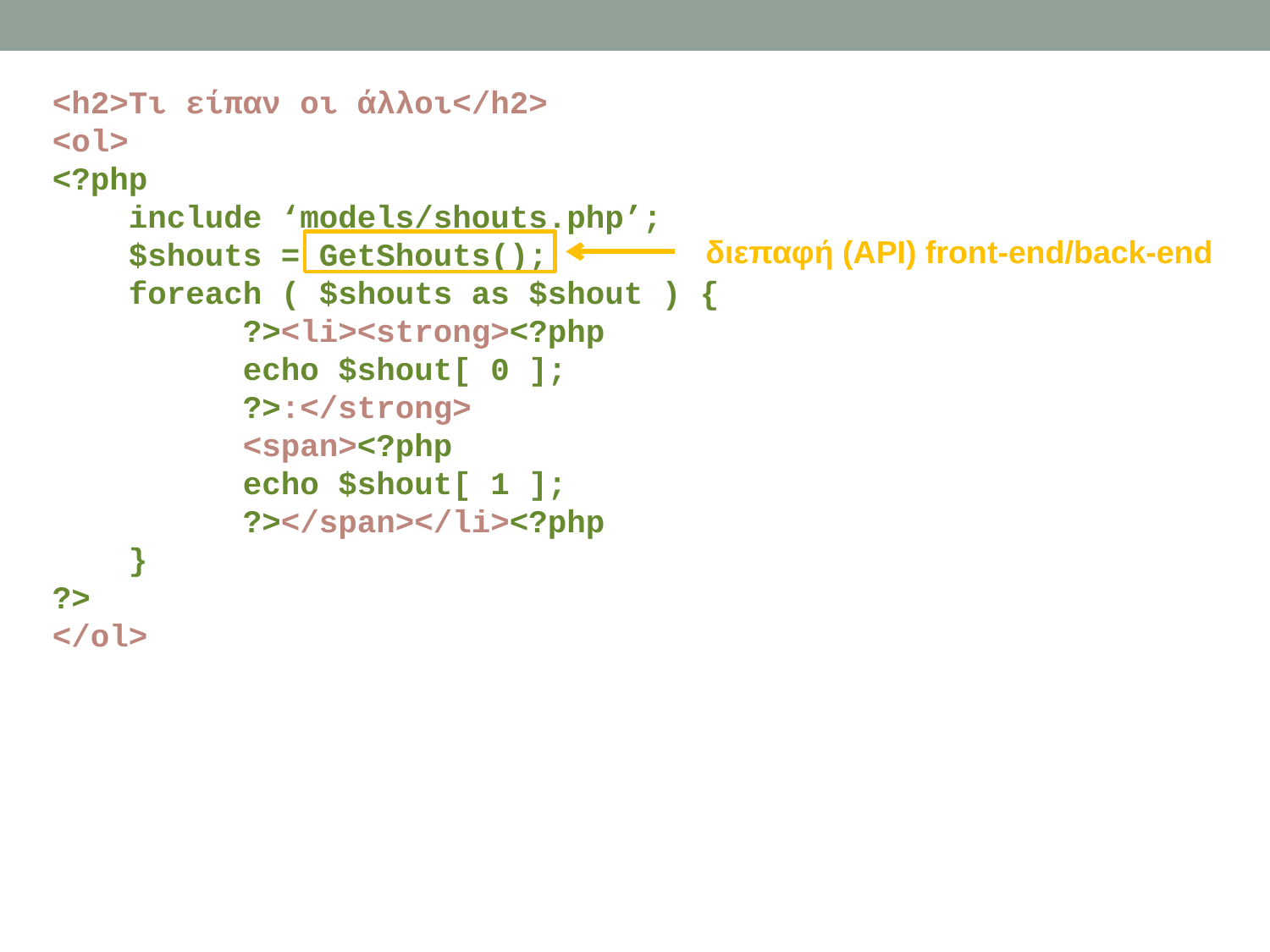

<h2>Τι είπαν οι άλλοι</h2>
<ol>
<?php
    include ‘models/shouts.php’;
    $shouts = GetShouts();
    foreach ( $shouts as $shout ) {
          ?><li><strong><?php
          echo $shout[ 0 ];
          ?>:</strong>
          <span><?php
          echo $shout[ 1 ];
          ?></span></li><?php
    }
?>
</ol>
διεπαφή (API) front-end/back-end